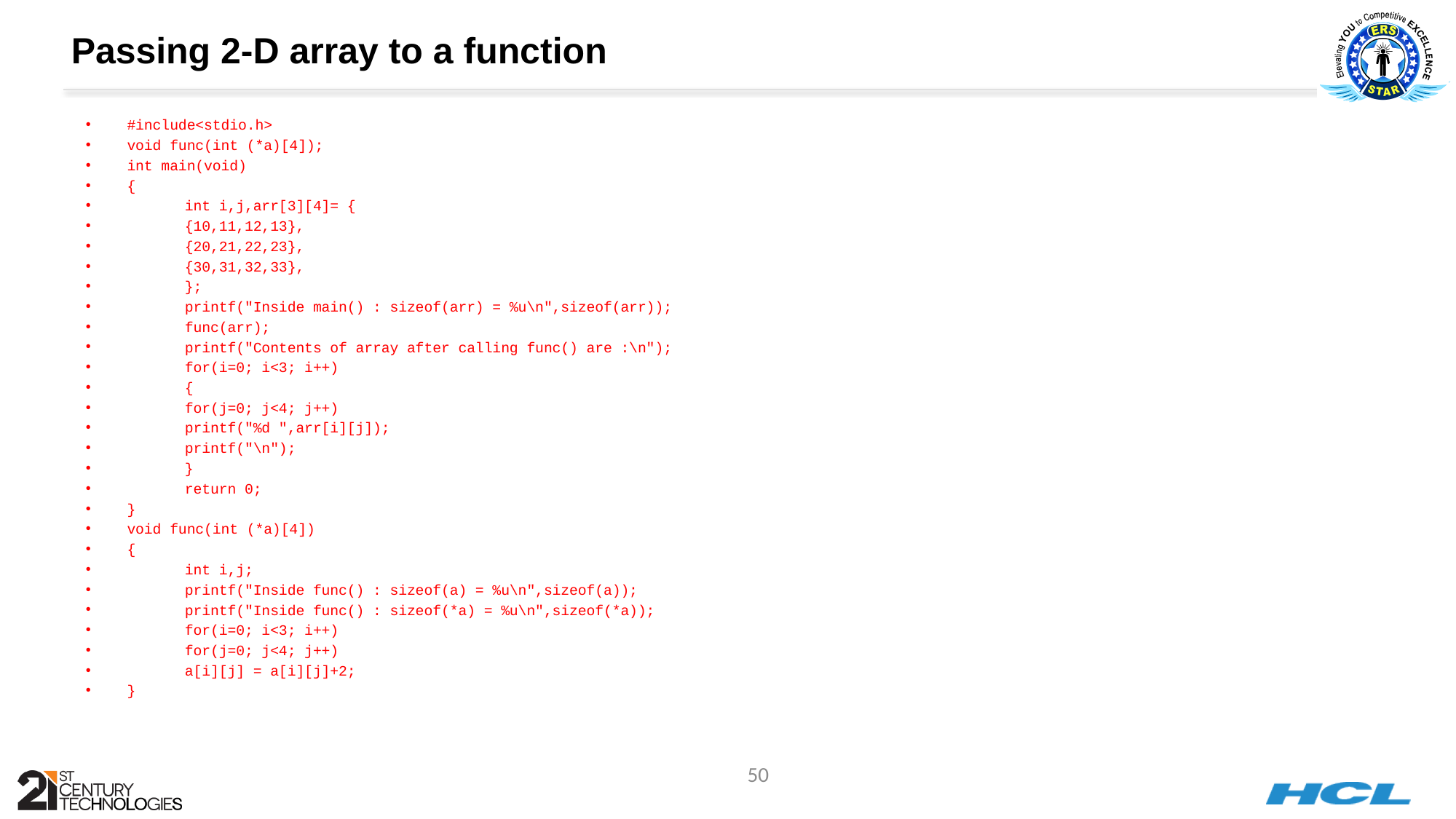

# Passing 2-D array to a function
#include<stdio.h>
void func(int (*a)[4]);
int main(void)
{
	int i,j,arr[3][4]= {
							{10,11,12,13},
							{20,21,22,23},
							{30,31,32,33},
						};
	printf("Inside main() : sizeof(arr) = %u\n",sizeof(arr));
	func(arr);
	printf("Contents of array after calling func() are :\n");
	for(i=0; i<3; i++)
	{
		for(j=0; j<4; j++)
			printf("%d ",arr[i][j]);
		printf("\n");
	}
	return 0;
}
void func(int (*a)[4])
{
	int i,j;
	printf("Inside func() : sizeof(a) = %u\n",sizeof(a));
	printf("Inside func() : sizeof(*a) = %u\n",sizeof(*a));
	for(i=0; i<3; i++)
		for(j=0; j<4; j++)
			a[i][j] = a[i][j]+2;
}

50